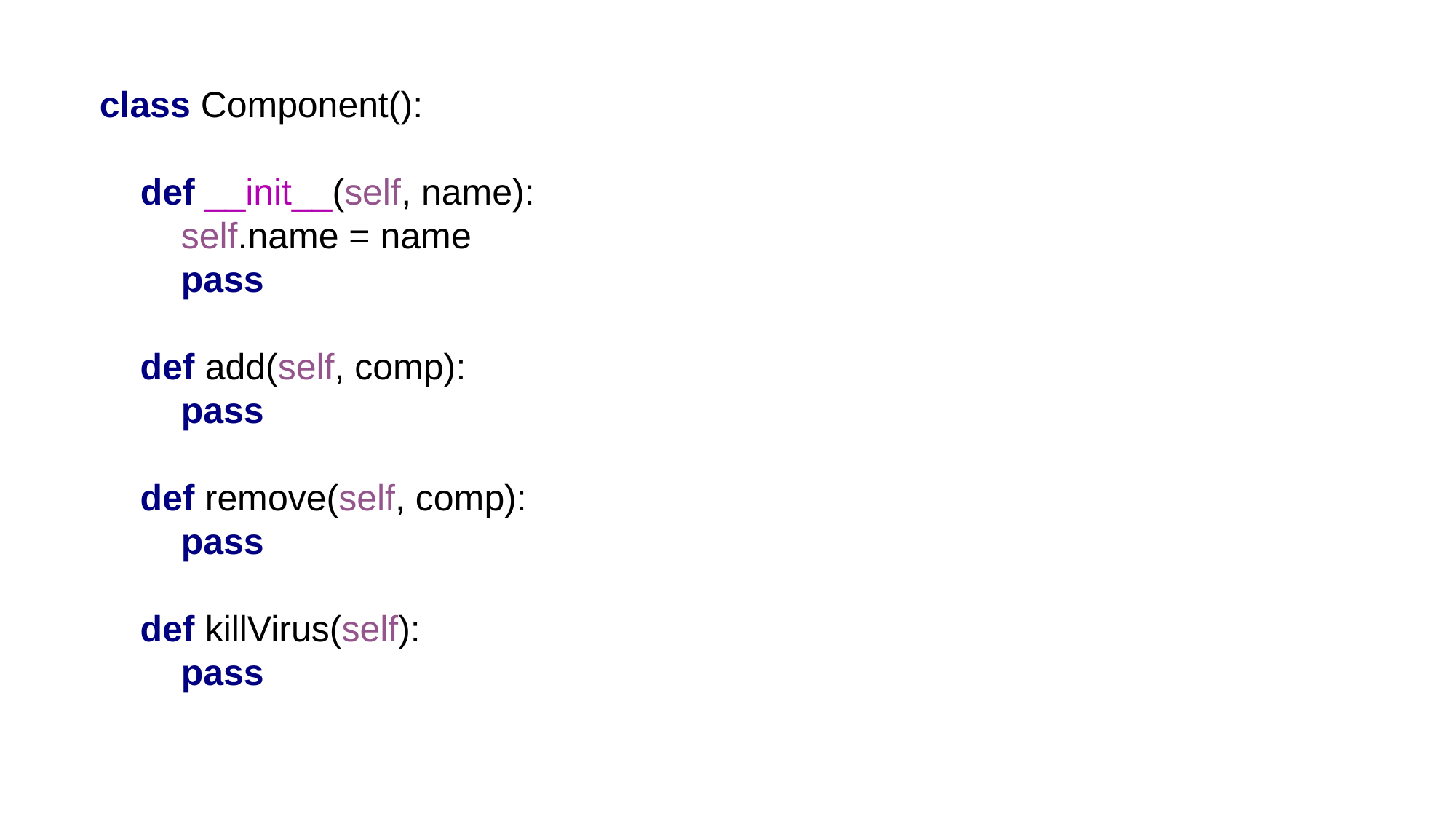

# class Component(): def __init__(self, name): self.name = name pass def add(self, comp): pass def remove(self, comp): pass def killVirus(self): pass